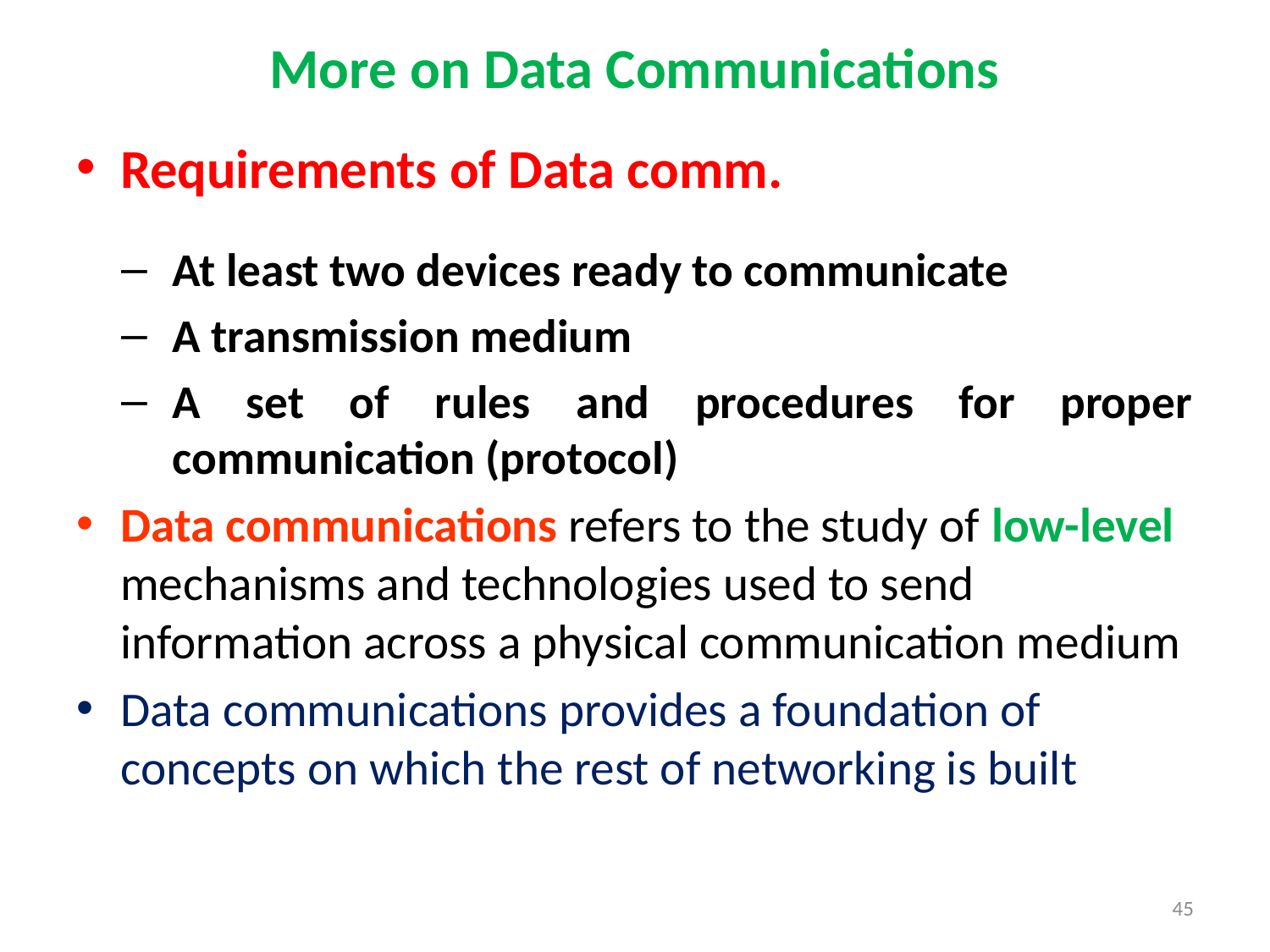

# More on Data Communications
Requirements of Data comm.

At least two devices ready to communicate
A transmission medium
A set of rules and procedures for proper communication (protocol)
Data communications refers to the study of low-level mechanisms and technologies used to send information across a physical communication medium
Data communications provides a foundation of concepts on which the rest of networking is built

45